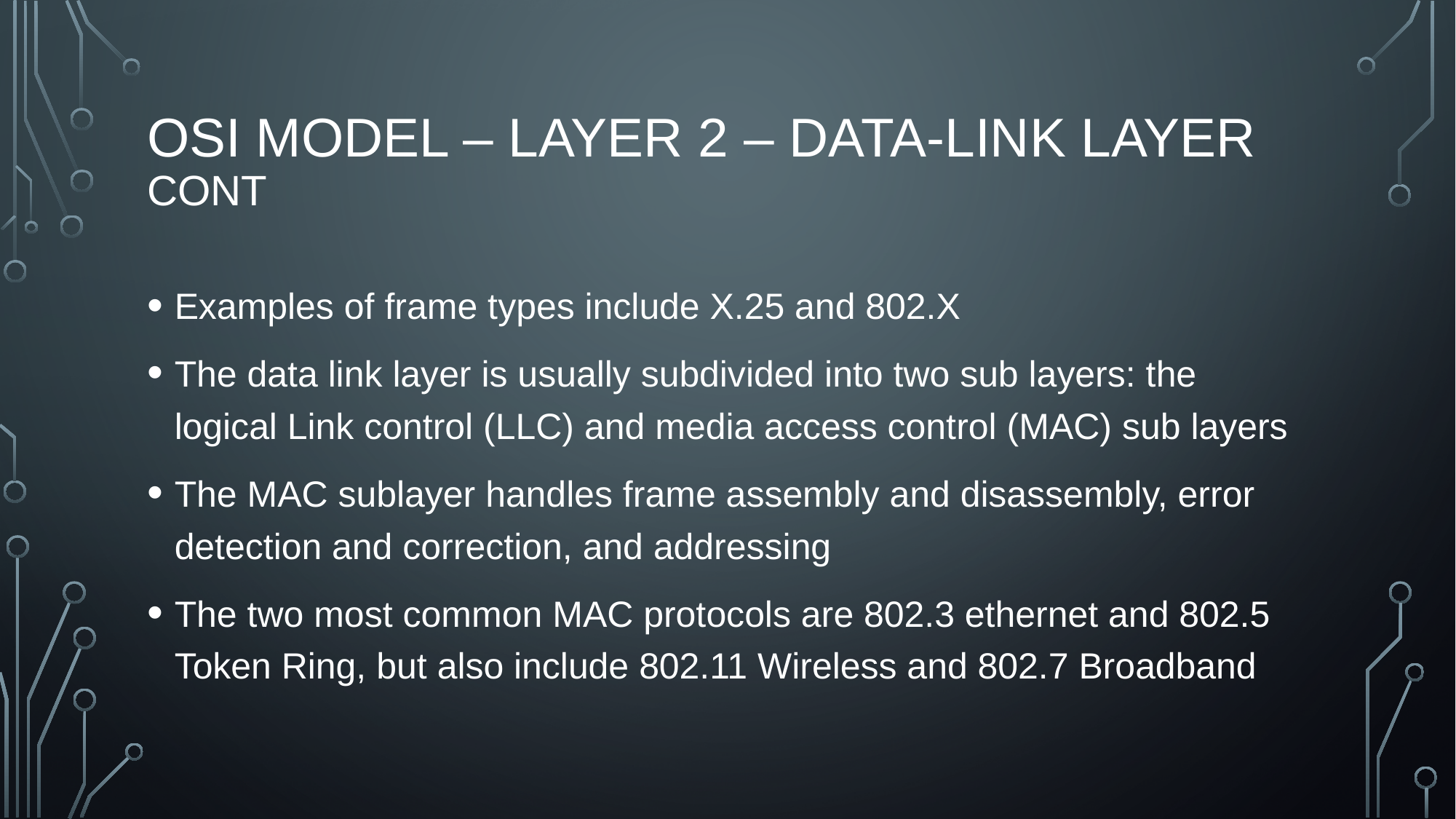

# OSI Model – Layer 2 – Data-Link Layer    cont
Examples of frame types include X.25 and 802.X
The data link layer is usually subdivided into two sub layers: the logical Link control (LLC) and media access control (MAC) sub layers
The MAC sublayer handles frame assembly and disassembly, error detection and correction, and addressing
The two most common MAC protocols are 802.3 ethernet and 802.5 Token Ring, but also include 802.11 Wireless and 802.7 Broadband